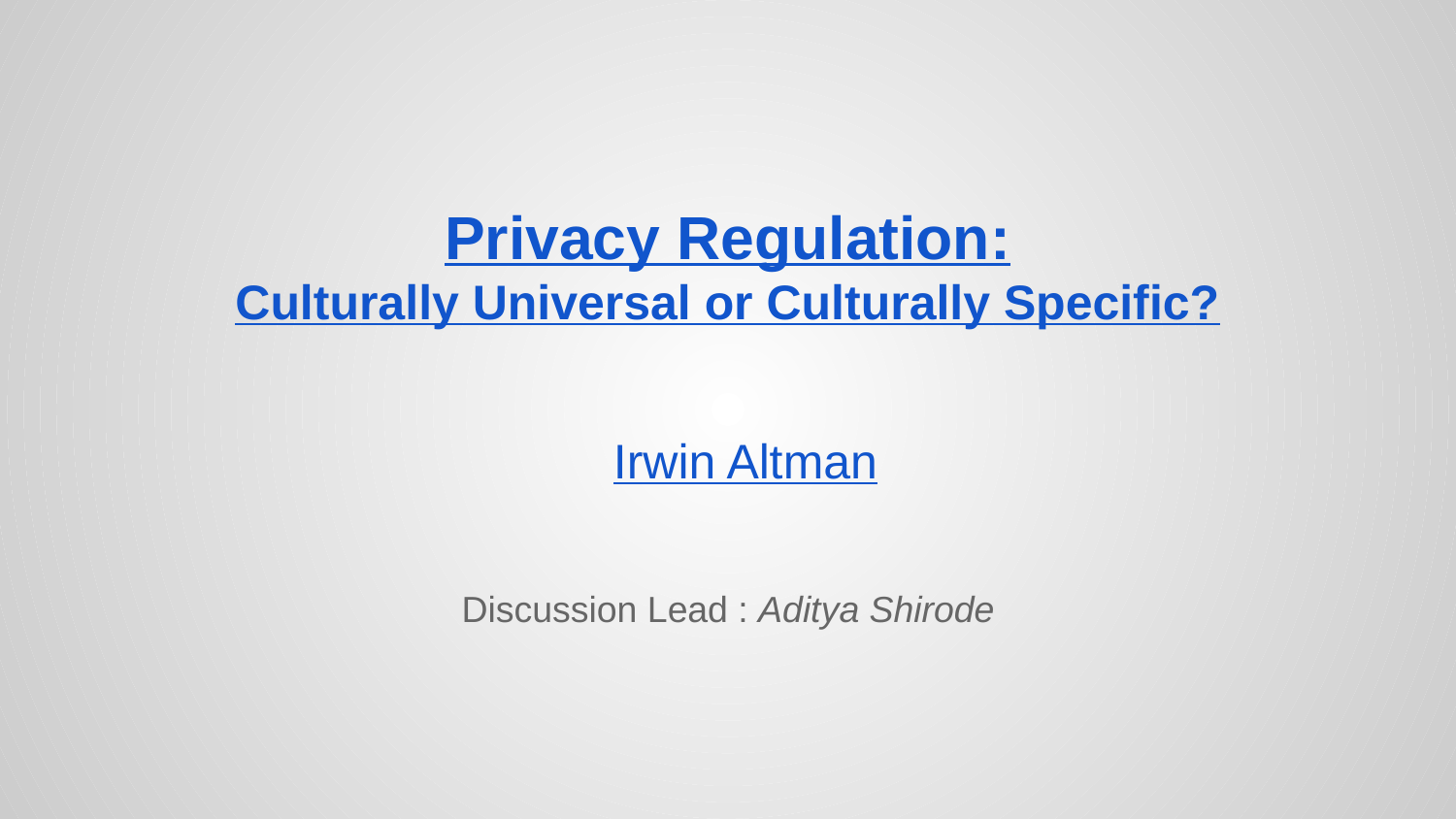

# Privacy Regulation:
Culturally Universal or Culturally Specific?
Irwin Altman
Discussion Lead : Aditya Shirode